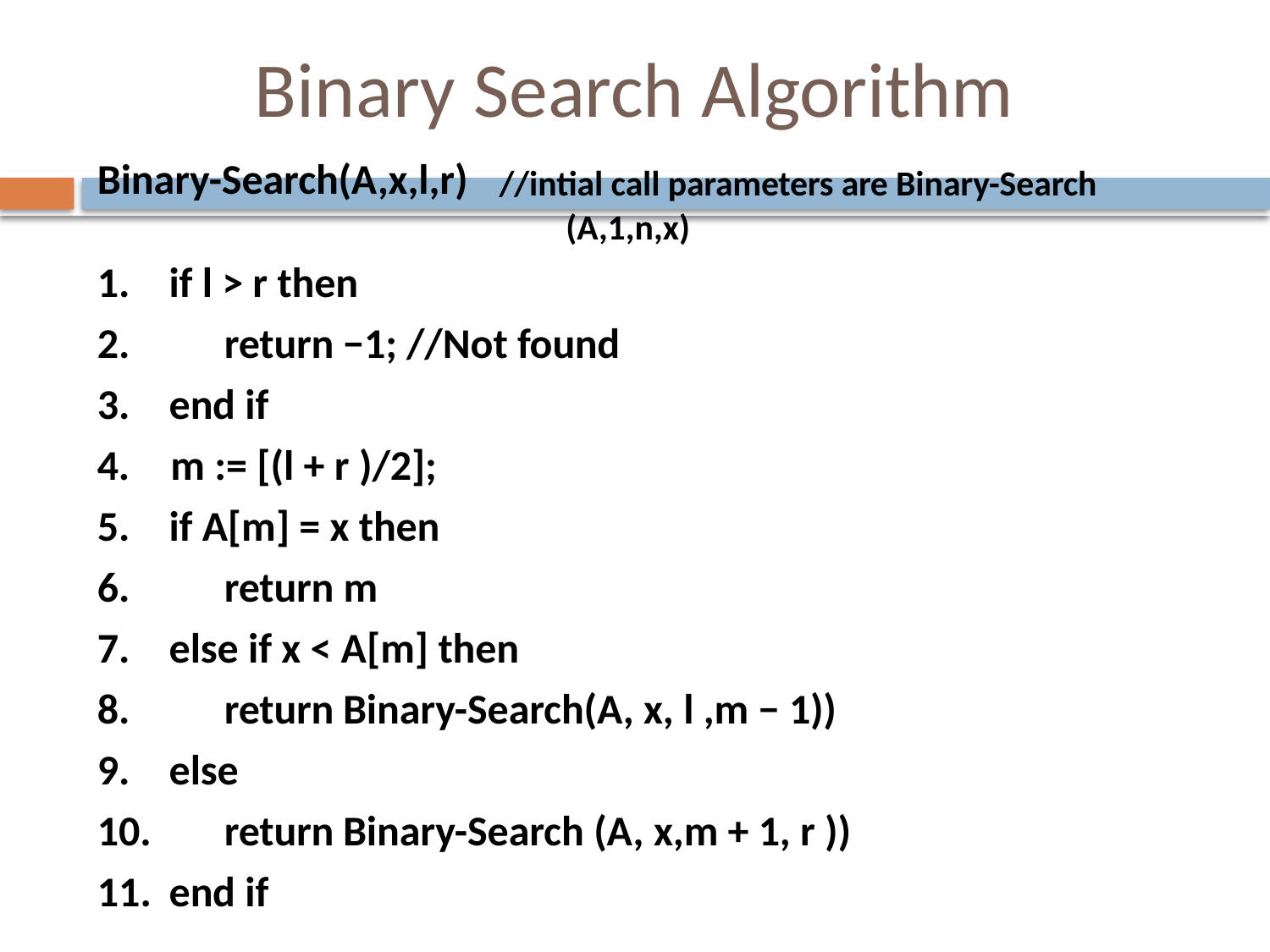

# Binary Search Algorithm
Binary-Search(A,x,l,r)
//intial call parameters are Binary-Search  (A,1,n,x)
if l > r then
return −1; //Not found
end if
4.	m := [(l + r )/2];
if A[m] = x then
return m
else if x < A[m] then
return Binary-Search(A, x, l ,m − 1))
else
return Binary-Search (A, x,m + 1, r ))
end if